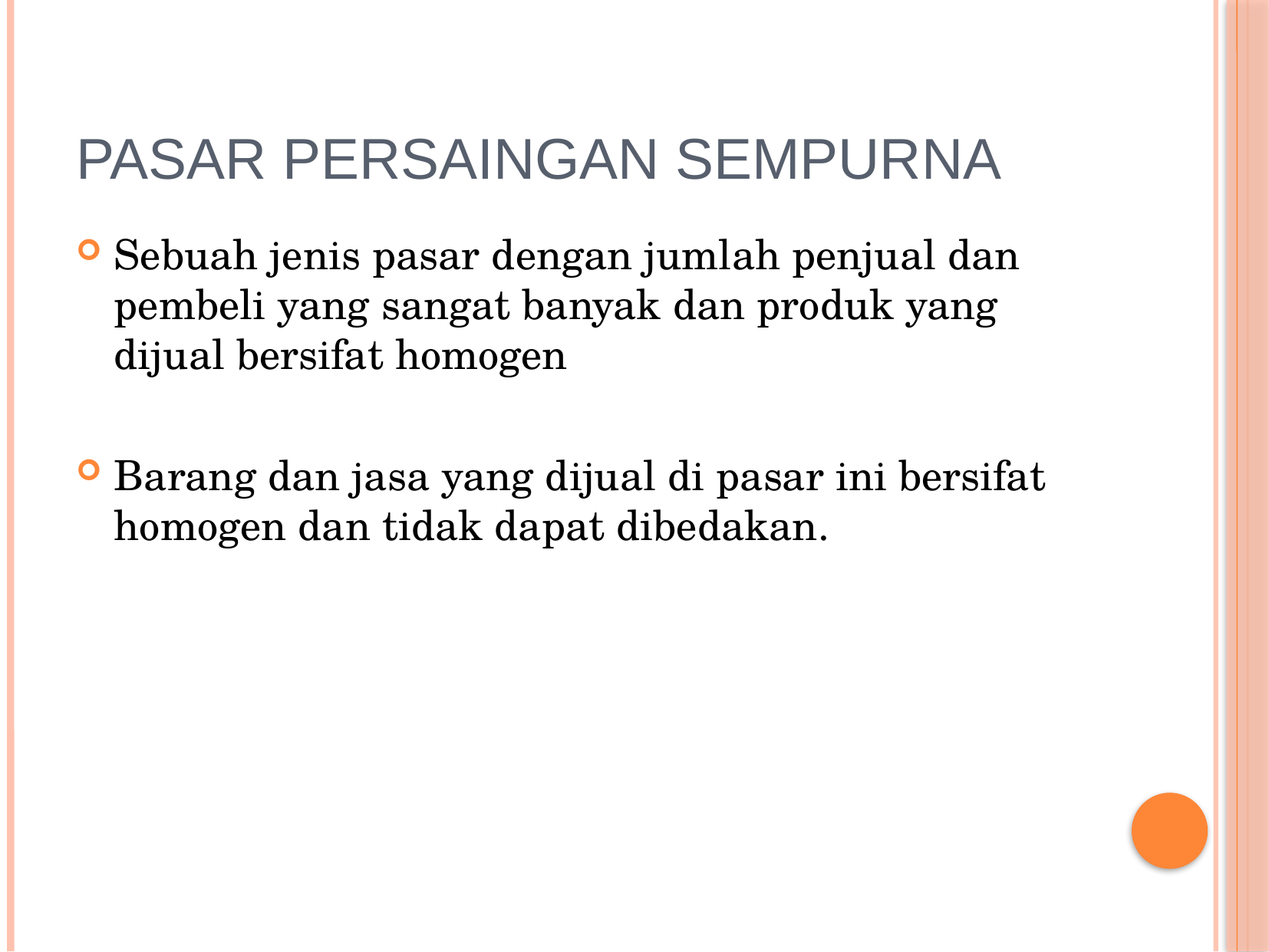

# Pasar Persaingan Sempurna
Sebuah jenis pasar dengan jumlah penjual dan pembeli yang sangat banyak dan produk yang dijual bersifat homogen

Barang dan jasa yang dijual di pasar ini bersifat homogen dan tidak dapat dibedakan.